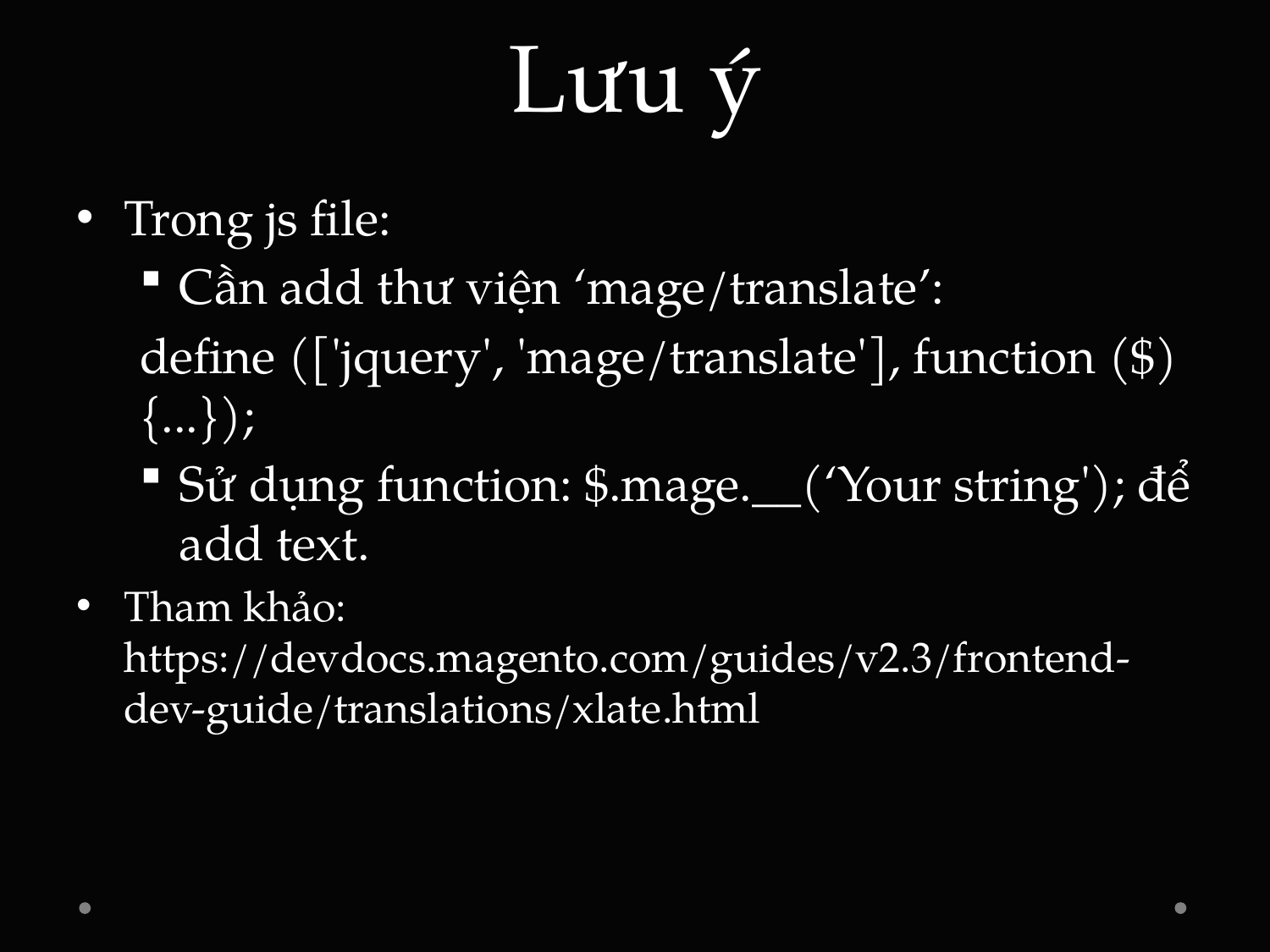

# Lưu ý
Trong js file:
Cần add thư viện ‘mage/translate’:
define (['jquery', 'mage/translate'], function ($) {...});
Sử dụng function: $.mage.__(‘Your string'); để add text.
Tham khảo: https://devdocs.magento.com/guides/v2.3/frontend-dev-guide/translations/xlate.html